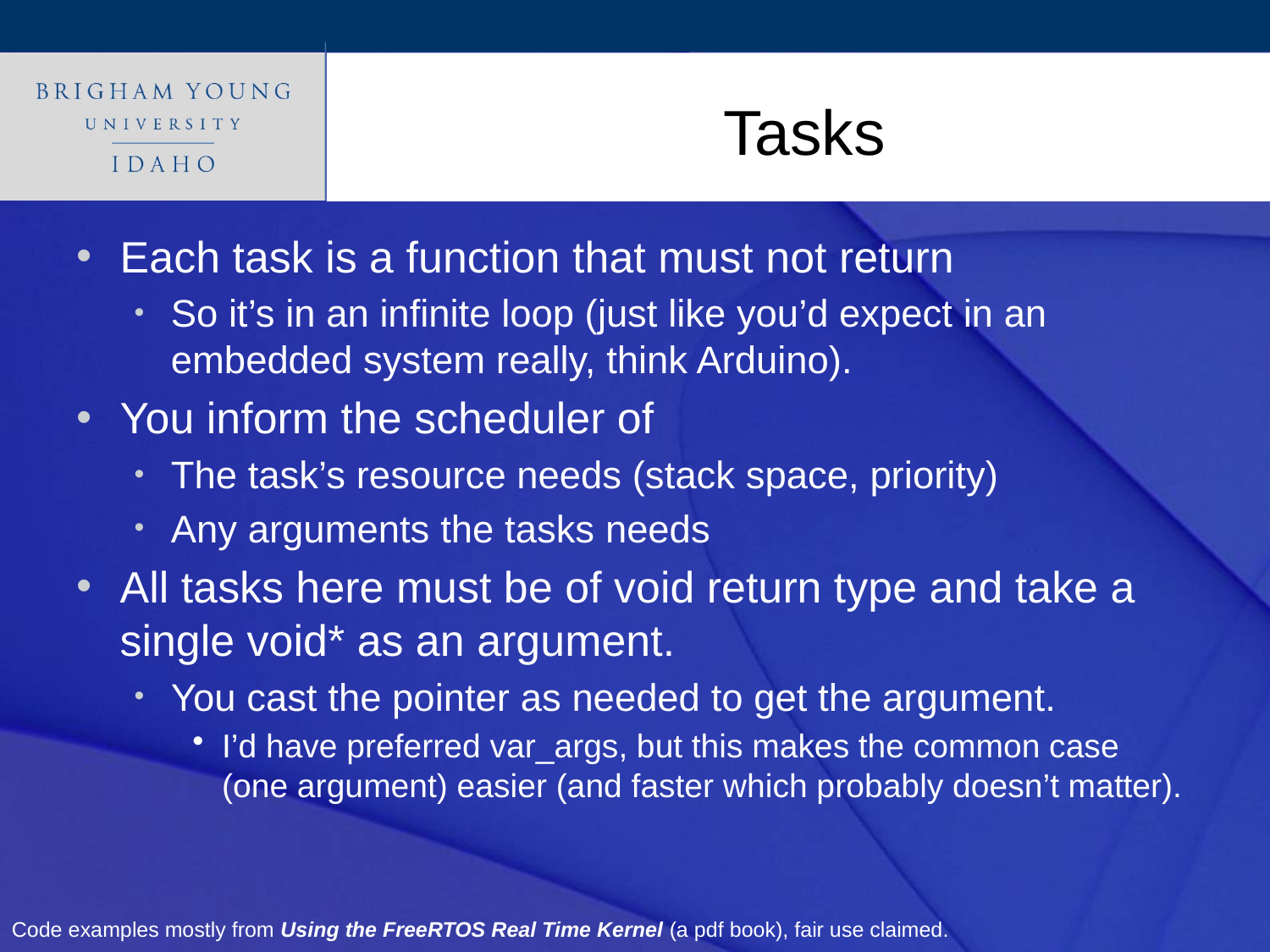

# Tasks
Each task is a function that must not return
So it’s in an infinite loop (just like you’d expect in an embedded system really, think Arduino).
You inform the scheduler of
The task’s resource needs (stack space, priority)
Any arguments the tasks needs
All tasks here must be of void return type and take a single void* as an argument.
You cast the pointer as needed to get the argument.
I’d have preferred var_args, but this makes the common case (one argument) easier (and faster which probably doesn’t matter).
Code examples mostly from Using the FreeRTOS Real Time Kernel (a pdf book), fair use claimed.